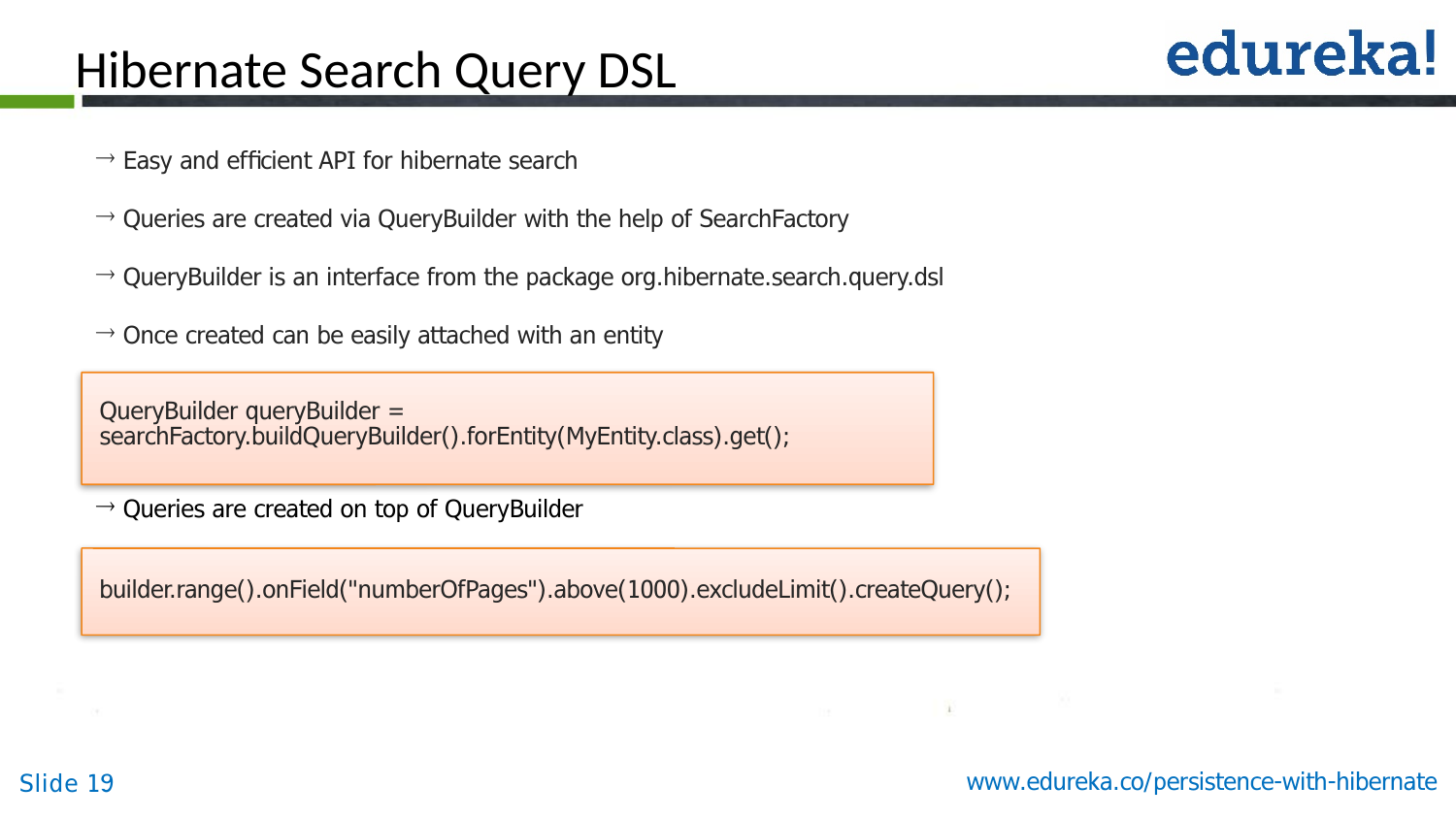

Hibernate Search Query DSL
Easy and efficient API for hibernate search

Queries are created via QueryBuilder with the help of SearchFactory

QueryBuilder is an interface from the package org.hibernate.search.query.dsl

Once created can be easily attached with an entity

Queries are created on top of QueryBuilder

QueryBuilder queryBuilder =
searchFactory.buildQueryBuilder().forEntity(MyEntity.class).get();

builder.range().onField("numberOfPages").above(1000).excludeLimit().createQuery();